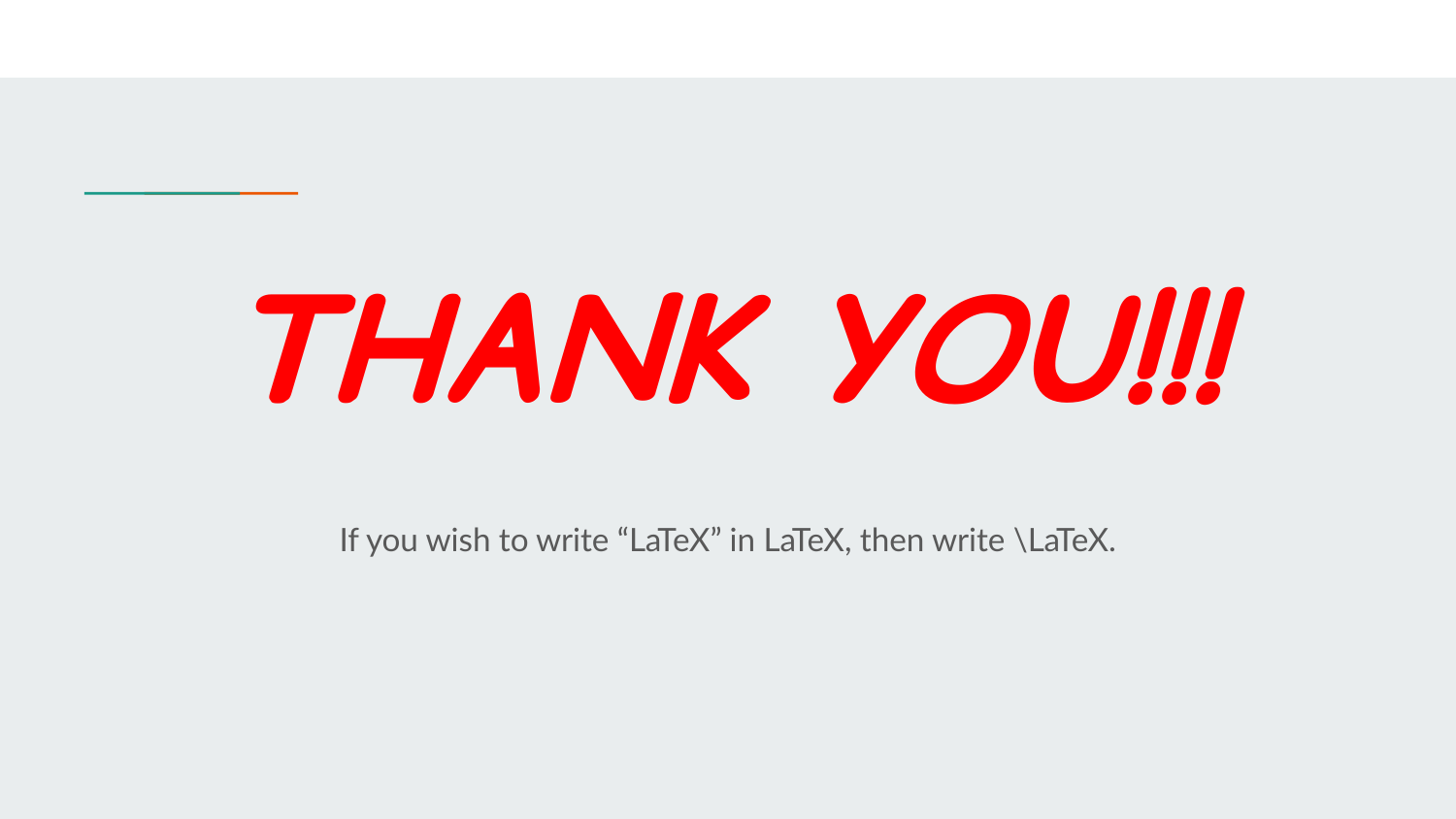

# THANK YOU!!!
If you wish to write “LaTeX” in LaTeX, then write \LaTeX.